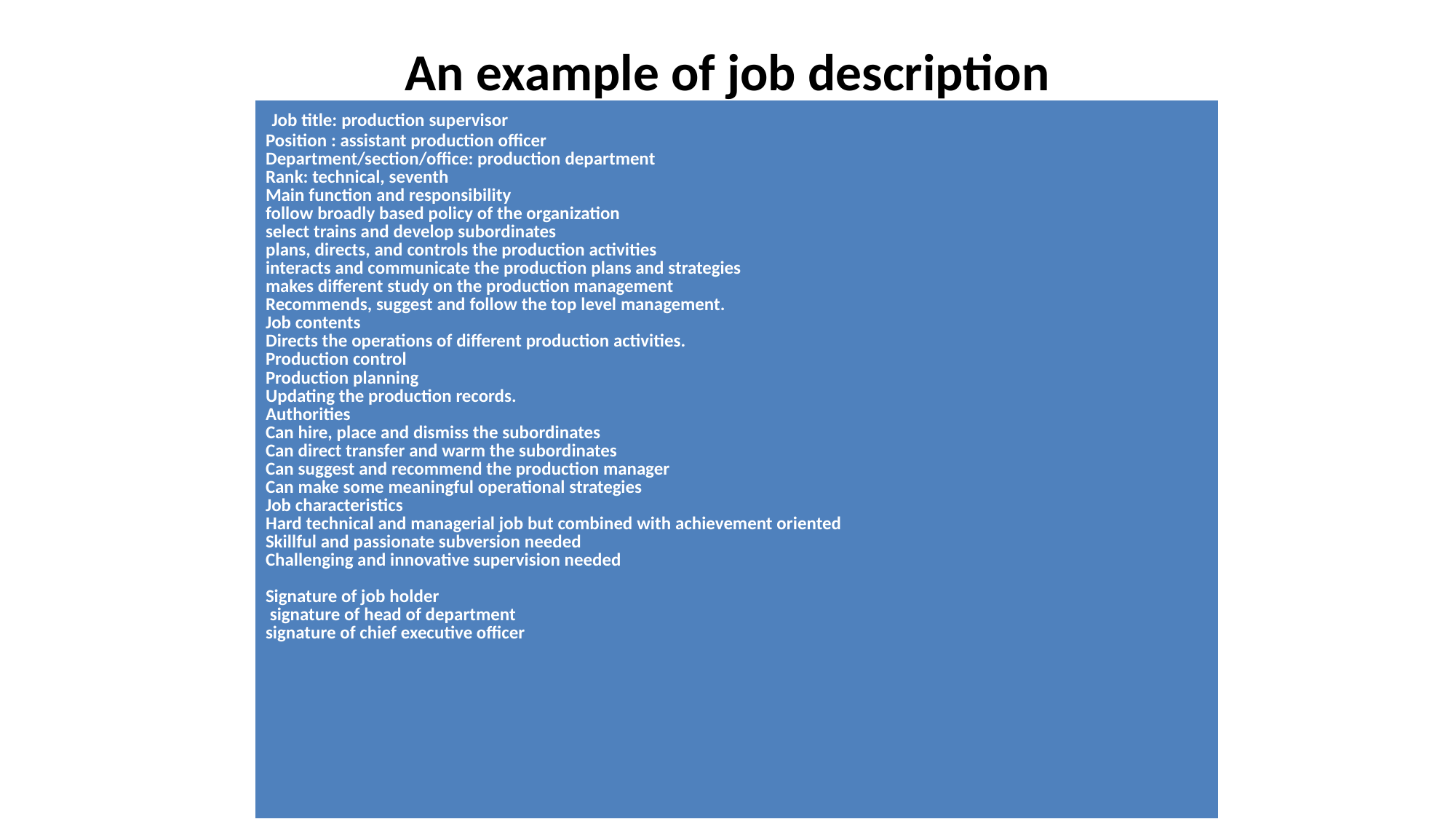

# An example of job description
| Job title: production supervisor Position : assistant production officer Department/section/office: production department Rank: technical, seventh Main function and responsibility follow broadly based policy of the organization select trains and develop subordinates plans, directs, and controls the production activities interacts and communicate the production plans and strategies makes different study on the production management Recommends, suggest and follow the top level management. Job contents Directs the operations of different production activities. Production control Production planning Updating the production records. Authorities Can hire, place and dismiss the subordinates Can direct transfer and warm the subordinates Can suggest and recommend the production manager Can make some meaningful operational strategies Job characteristics Hard technical and managerial job but combined with achievement oriented Skillful and passionate subversion needed Challenging and innovative supervision needed   Signature of job holder signature of head of department signature of chief executive officer |
| --- |